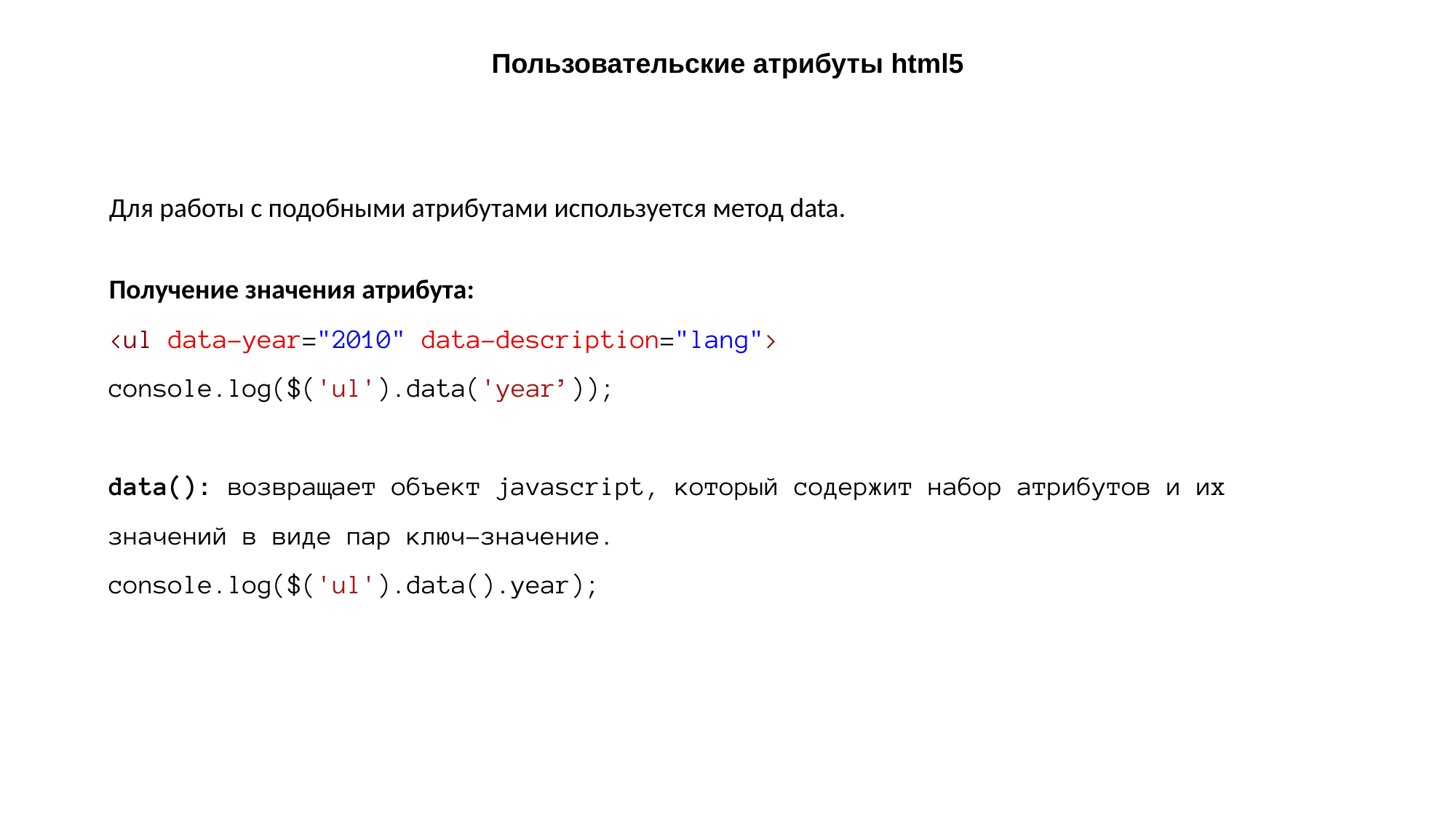

Пользовательские атрибуты html5

Для работы с подобными атрибутами используется метод data.

Получение значения атрибута:
<ul data-year="2010" data-description="lang">
console.log($('ul').data('year’));

data(): возвращает объект javascript, который содержит набор атрибутов и их значений в виде пар ключ-значение.
console.log($('ul').data().year);